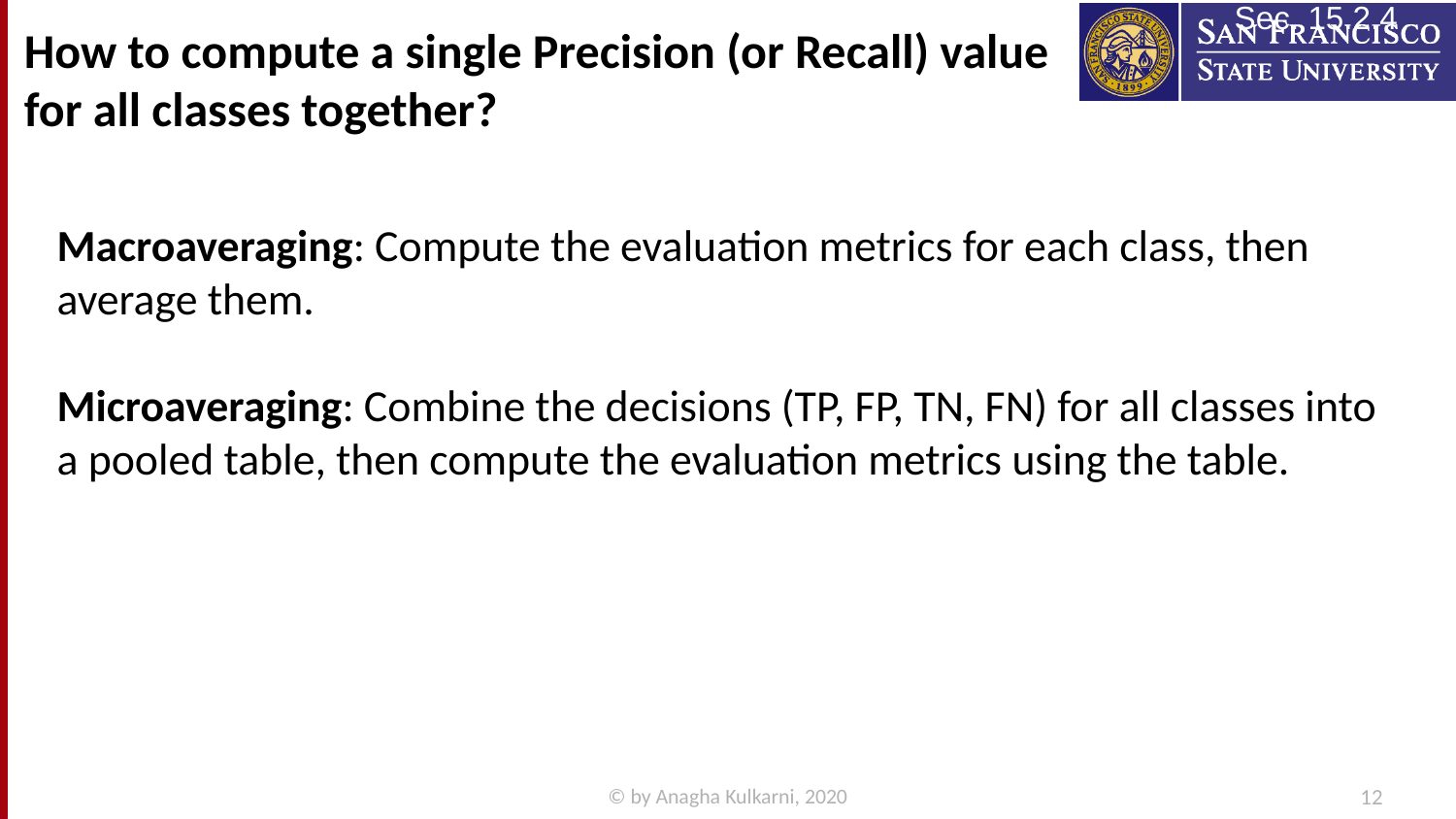

Sec. 15.2.4
# How to compute a single Precision (or Recall) value for all classes together?
Macroaveraging: Compute the evaluation metrics for each class, then average them.

Microaveraging: Combine the decisions (TP, FP, TN, FN) for all classes into a pooled table, then compute the evaluation metrics using the table.

© by Anagha Kulkarni, 2020
12